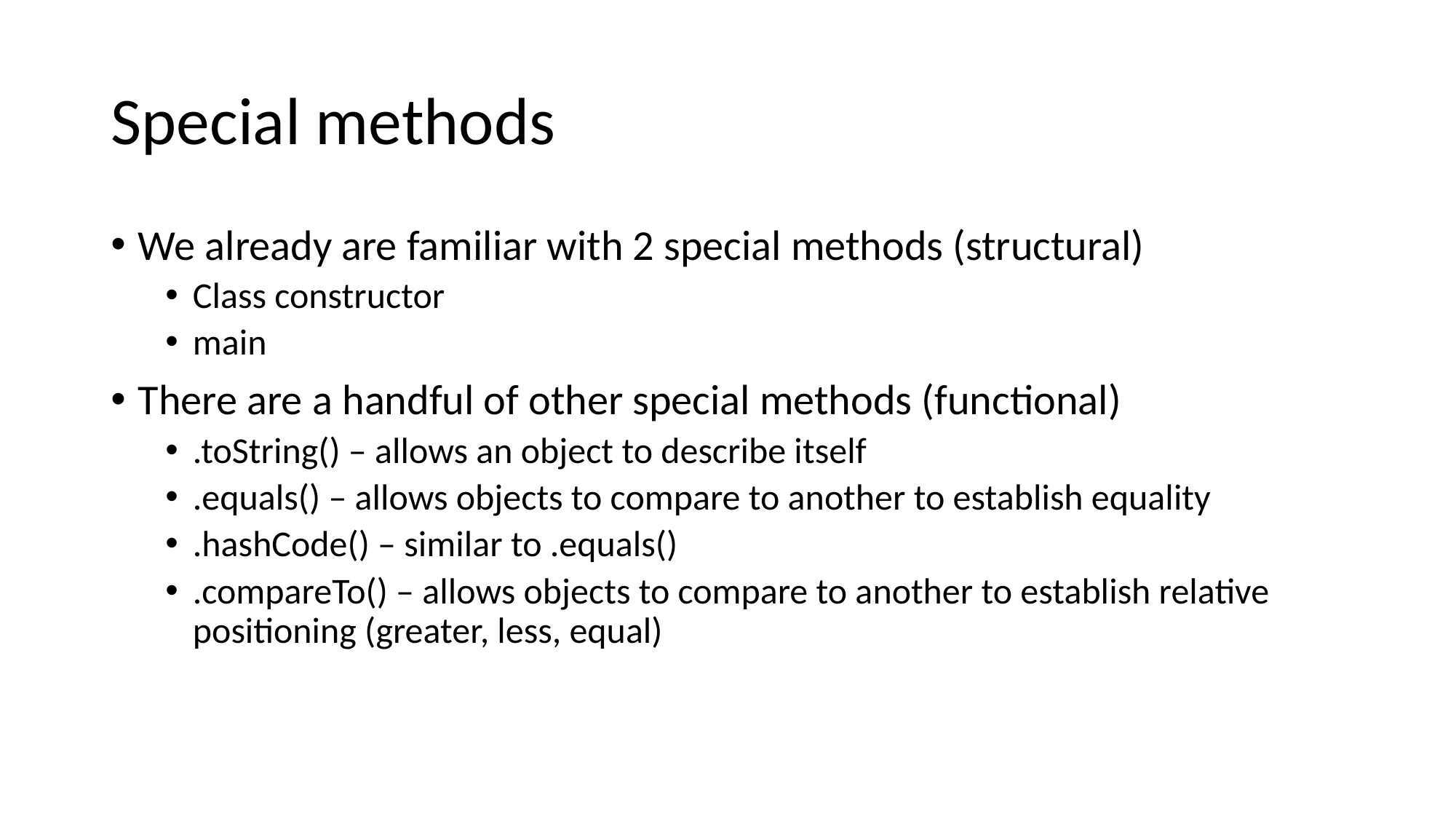

# Special methods
We already are familiar with 2 special methods (structural)
Class constructor
main
There are a handful of other special methods (functional)
.toString() – allows an object to describe itself
.equals() – allows objects to compare to another to establish equality
.hashCode() – similar to .equals()
.compareTo() – allows objects to compare to another to establish relative positioning (greater, less, equal)